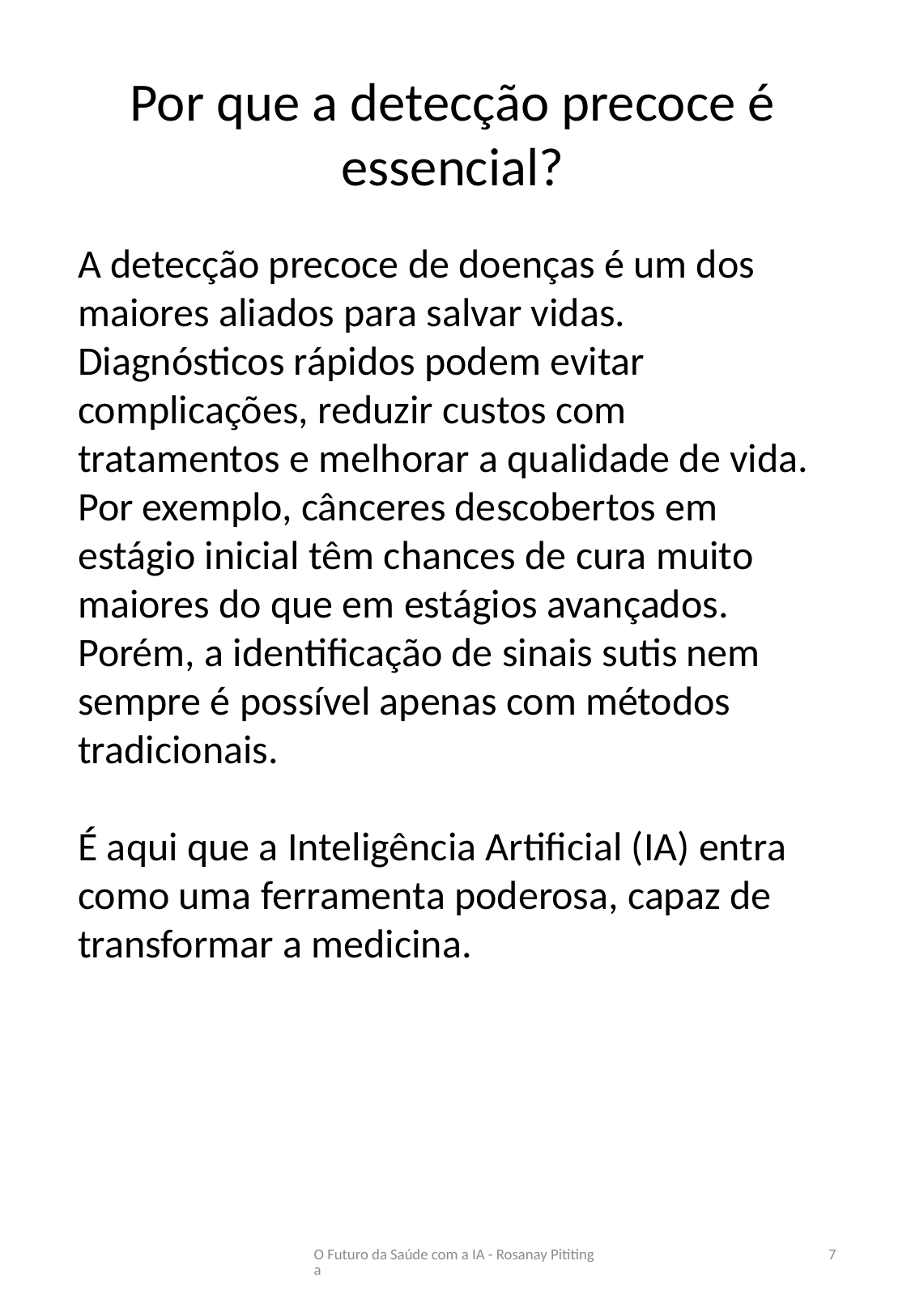

Por que a detecção precoce é essencial?
A detecção precoce de doenças é um dos maiores aliados para salvar vidas. Diagnósticos rápidos podem evitar complicações, reduzir custos com tratamentos e melhorar a qualidade de vida. Por exemplo, cânceres descobertos em estágio inicial têm chances de cura muito maiores do que em estágios avançados. Porém, a identificação de sinais sutis nem sempre é possível apenas com métodos tradicionais.

É aqui que a Inteligência Artificial (IA) entra como uma ferramenta poderosa, capaz de transformar a medicina.
O Futuro da Saúde com a IA - Rosanay Pititinga
7